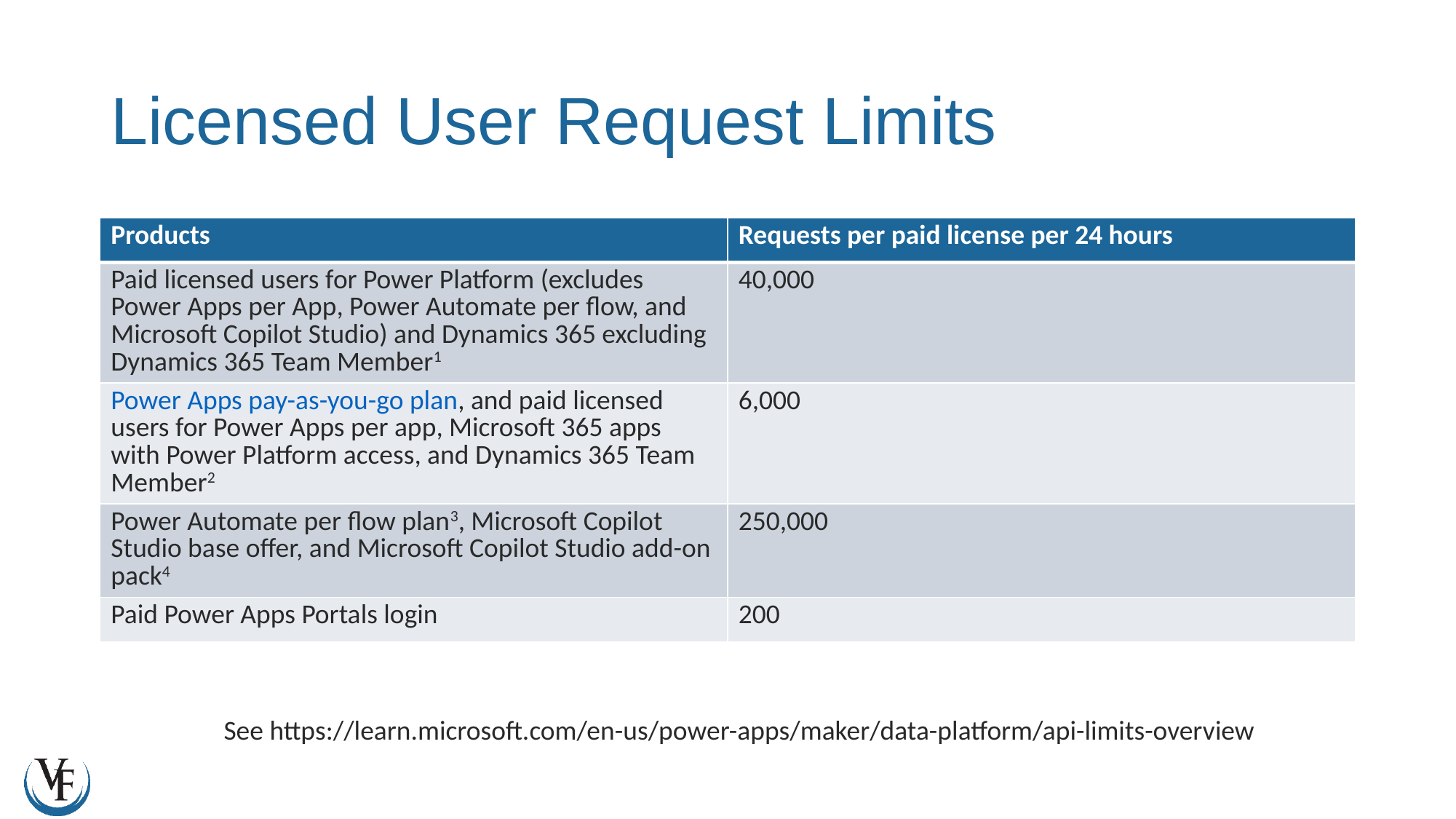

# Licensed User Request Limits
| Products | Requests per paid license per 24 hours |
| --- | --- |
| Paid licensed users for Power Platform (excludes Power Apps per App, Power Automate per flow, and Microsoft Copilot Studio) and Dynamics 365 excluding Dynamics 365 Team Member1 | 40,000 |
| Power Apps pay-as-you-go plan, and paid licensed users for Power Apps per app, Microsoft 365 apps with Power Platform access, and Dynamics 365 Team Member2 | 6,000 |
| Power Automate per flow plan3, Microsoft Copilot Studio base offer, and Microsoft Copilot Studio add-on pack4 | 250,000 |
| Paid Power Apps Portals login | 200 |
See https://learn.microsoft.com/en-us/power-apps/maker/data-platform/api-limits-overview